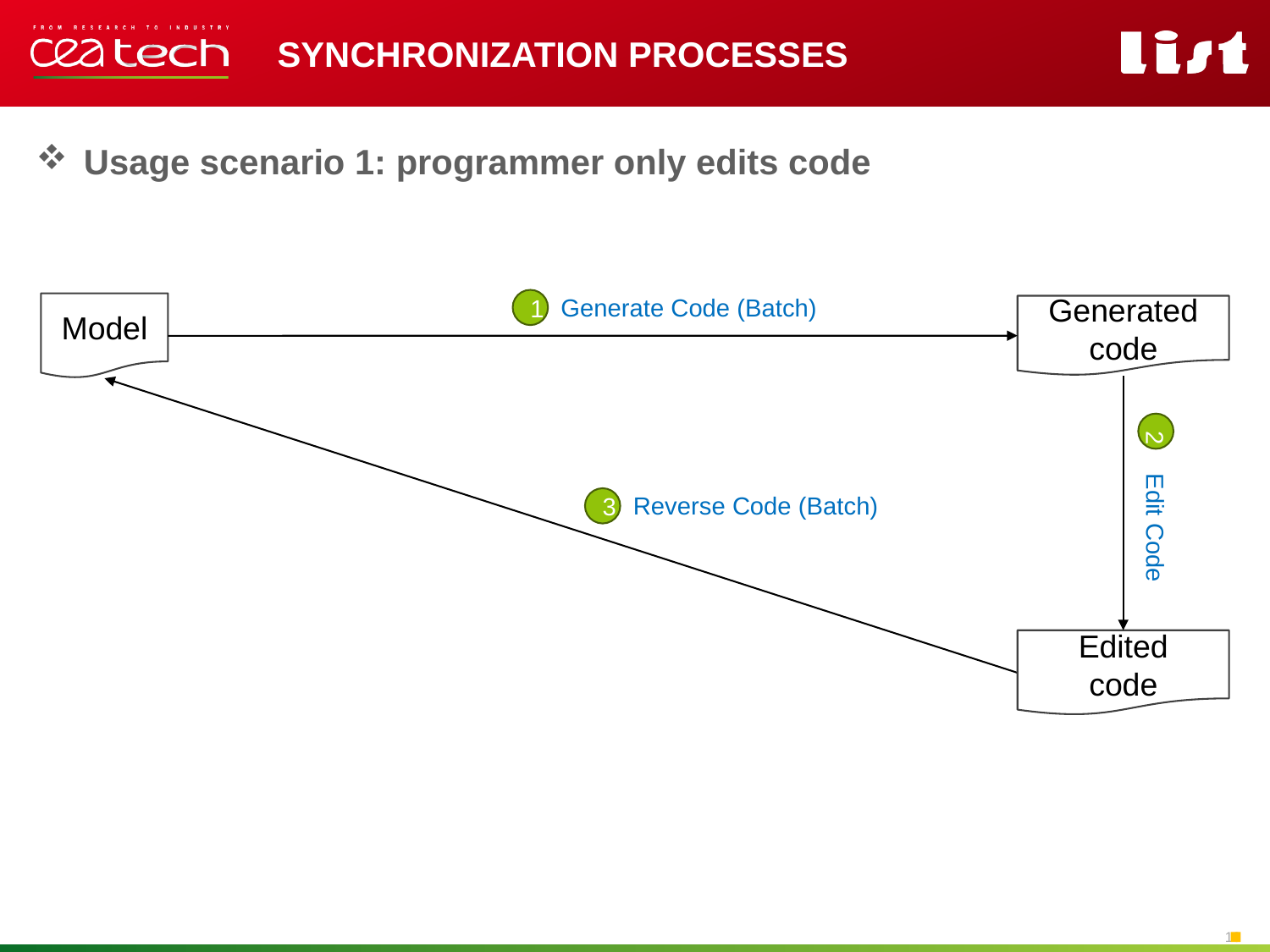

Synchronization processes
Usage scenario 1: programmer only edits code
Generate Code (Batch)
1
Model
Generated code
Edit Code
2
Reverse Code (Batch)
3
Edited
code